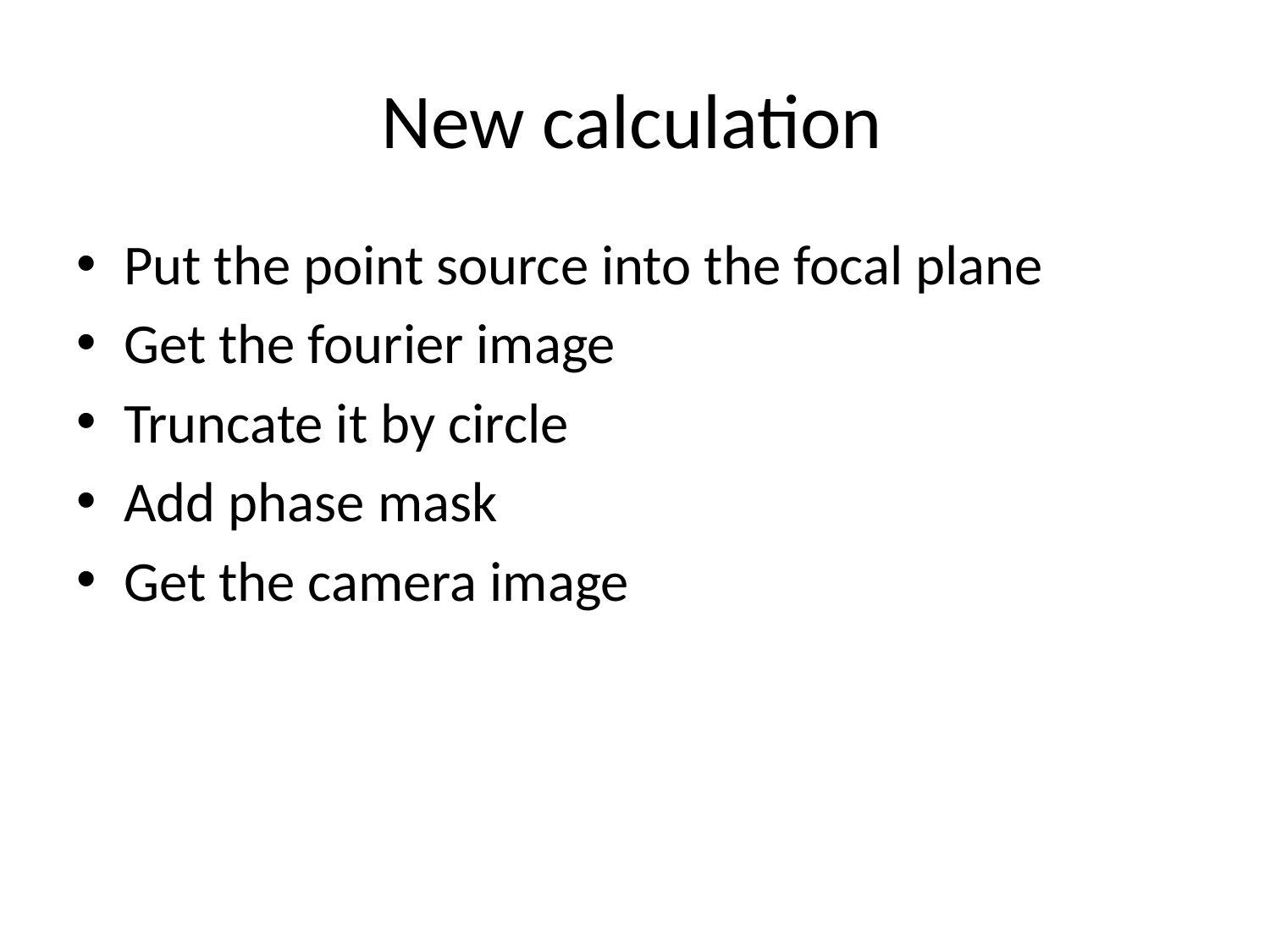

# New calculation
Put the point source into the focal plane
Get the fourier image
Truncate it by circle
Add phase mask
Get the camera image